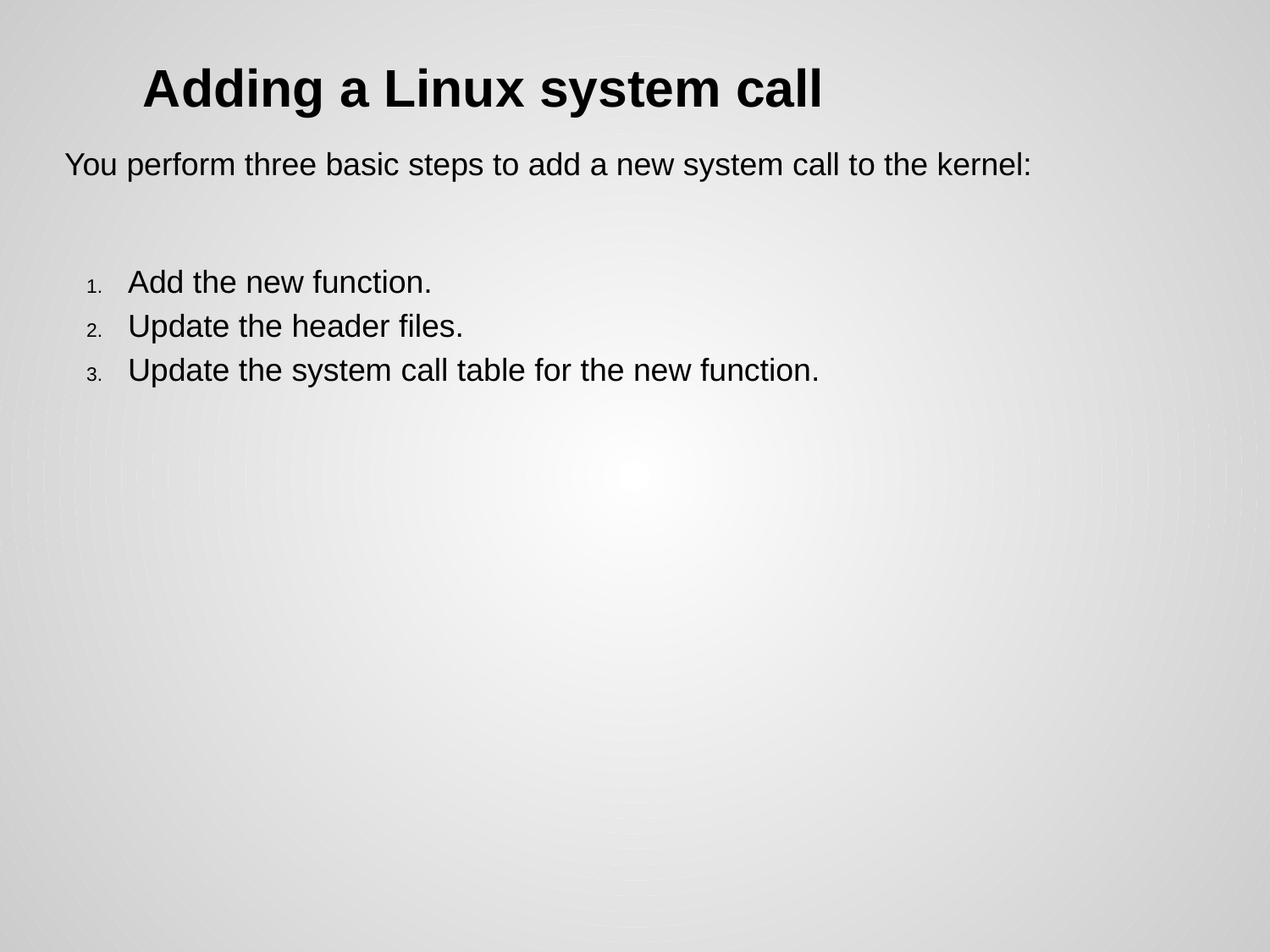

# Adding a Linux system call
You perform three basic steps to add a new system call to the kernel:

Add the new function.
Update the header files.
Update the system call table for the new function.